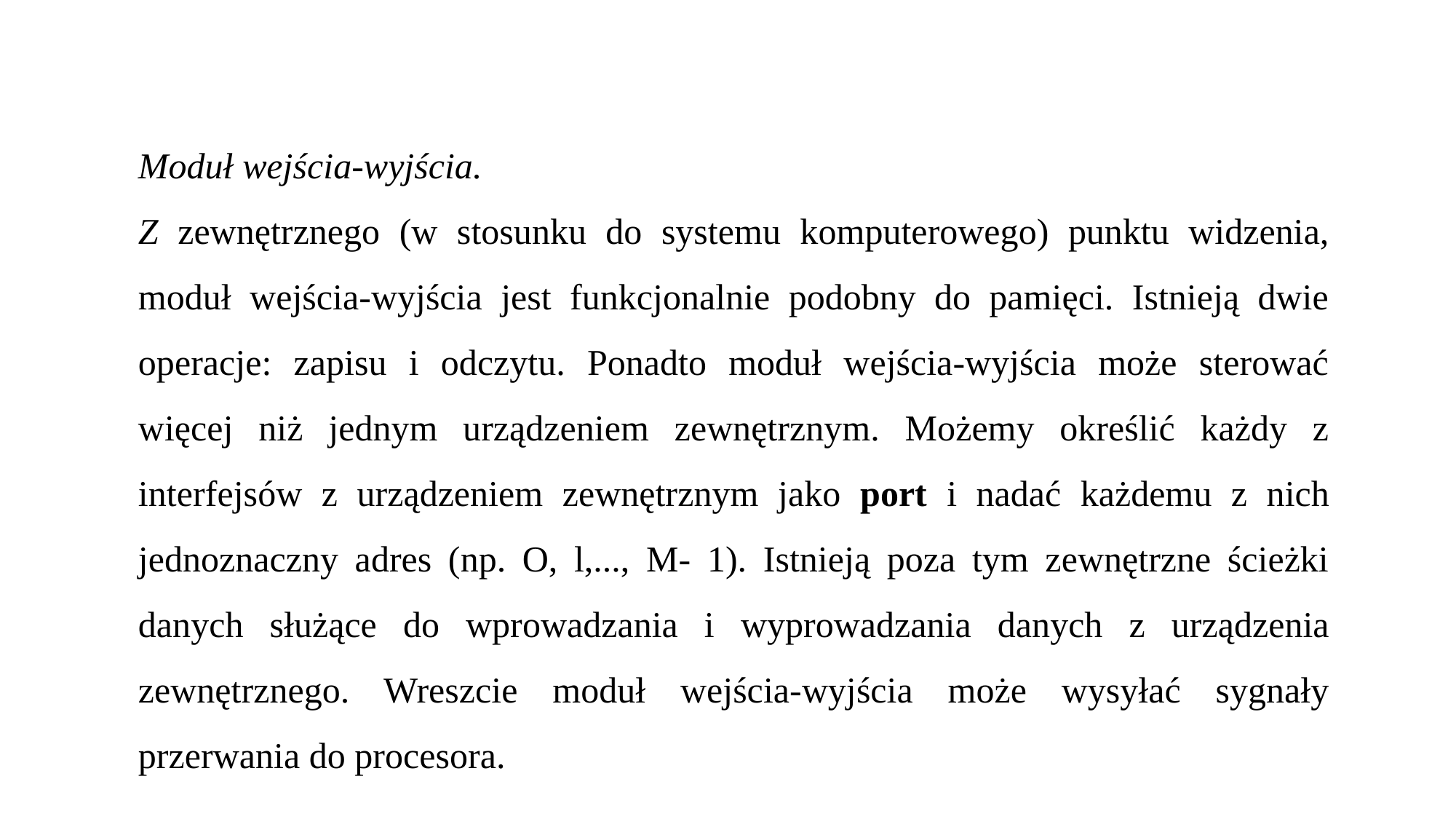

Moduł wejścia-wyjścia.
Z zewnętrznego (w stosunku do systemu komputerowego) punktu widzenia, moduł wejścia-wyjścia jest funkcjonalnie podobny do pamięci. Istnieją dwie operacje: zapisu i odczytu. Ponadto moduł wejścia-wyjścia może sterować więcej niż jednym urządzeniem zewnętrznym. Możemy określić każdy z interfejsów z urządzeniem zewnętrznym jako port i nadać każdemu z nich jednoznaczny adres (np. O, l,..., M- 1). Istnieją poza tym zewnętrzne ścieżki danych służące do wprowadzania i wyprowadzania danych z urządzenia zewnętrznego. Wreszcie moduł wejścia-wyjścia może wysyłać sygnały przerwania do procesora.